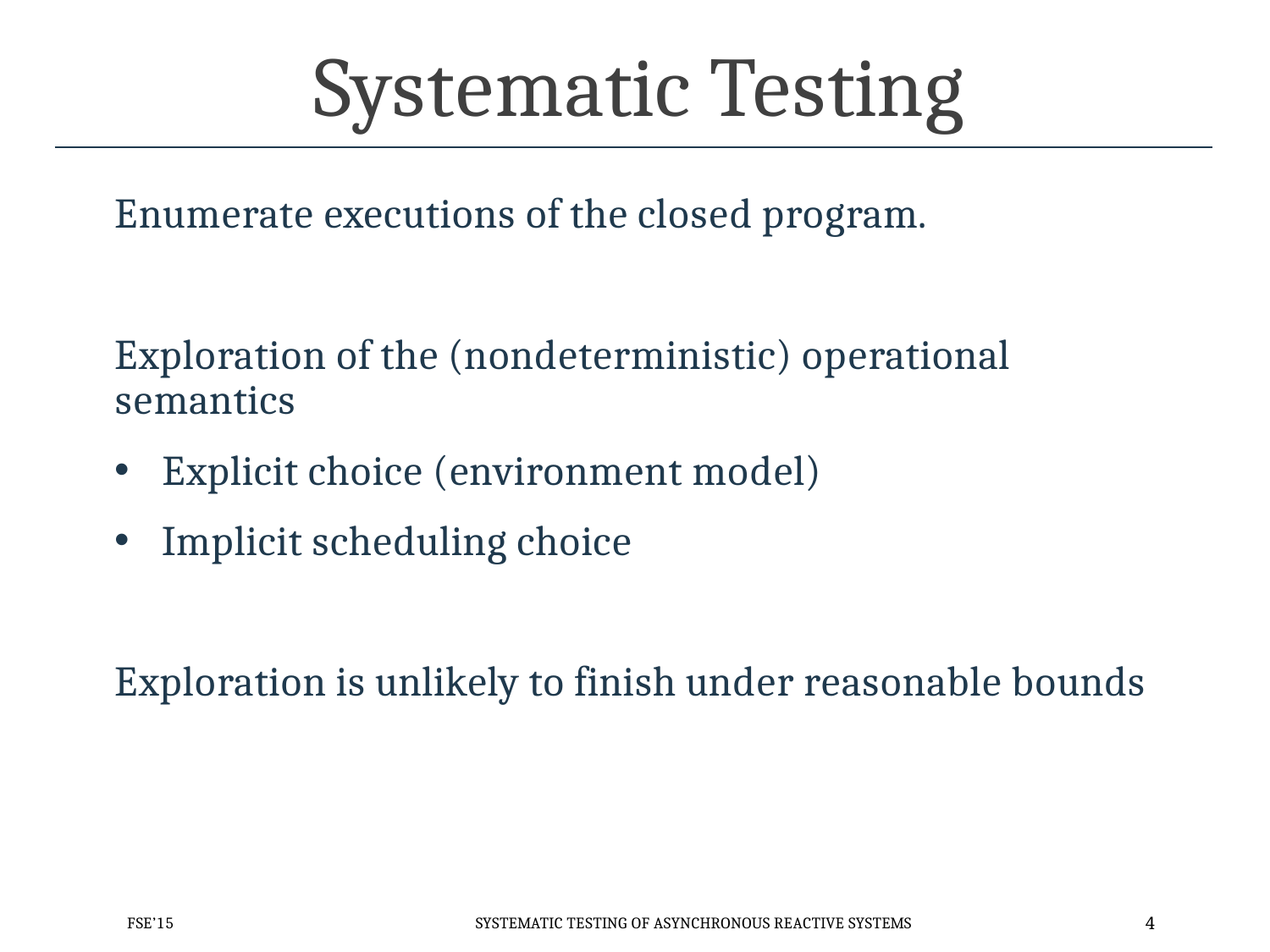

# Systematic Testing
Enumerate executions of the closed program.

Exploration of the (nondeterministic) operational semantics
Explicit choice (environment model)
Implicit scheduling choice

Exploration is unlikely to finish under reasonable bounds
FSE’15
Systematic testing of asynchronous reactive systems
4